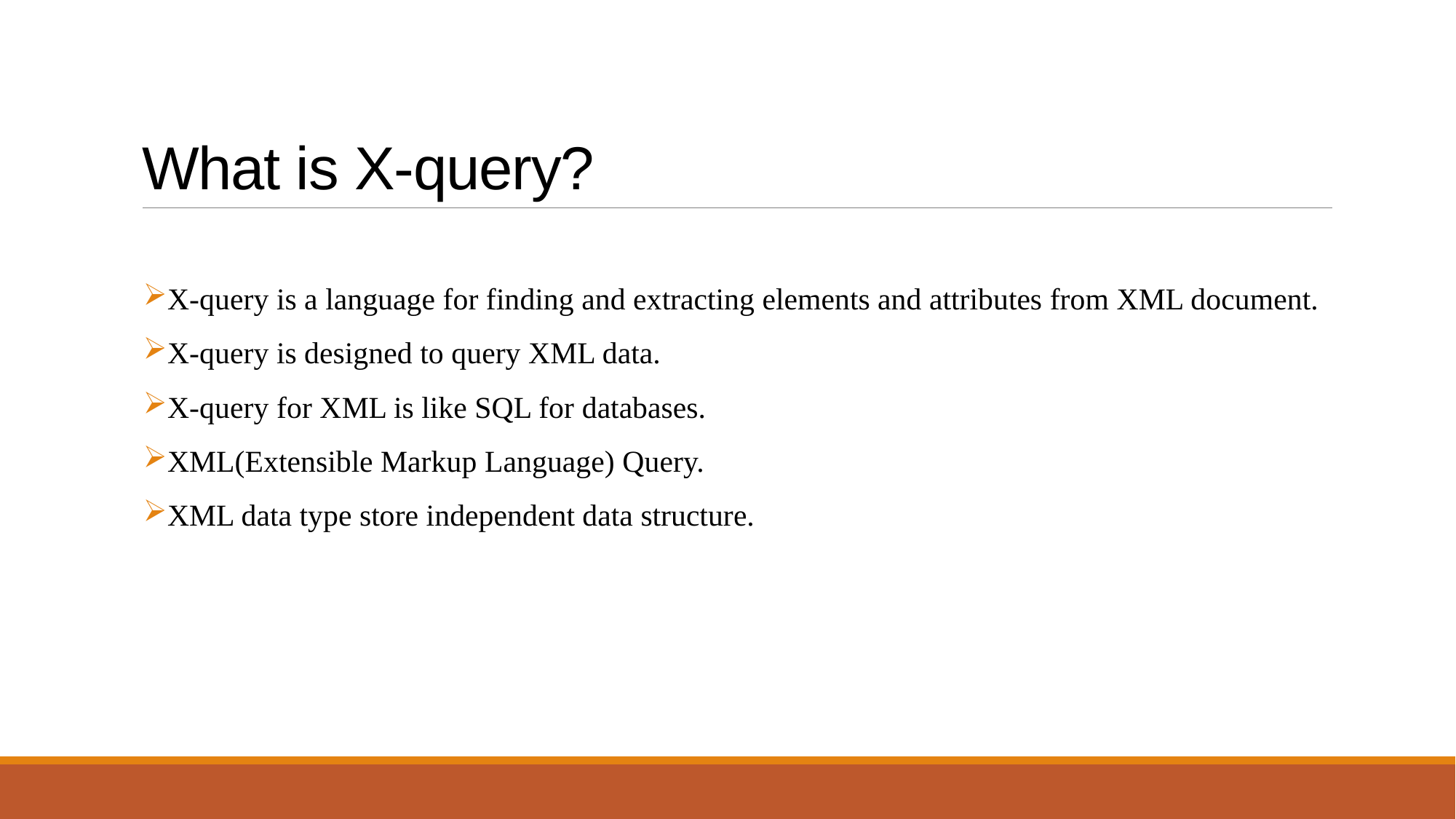

# What is X-query?

X-query is a language for finding and extracting elements and attributes from XML document.
X-query is designed to query XML data.
X-query for XML is like SQL for databases.
XML(Extensible Markup Language) Query.
XML data type store independent data structure.